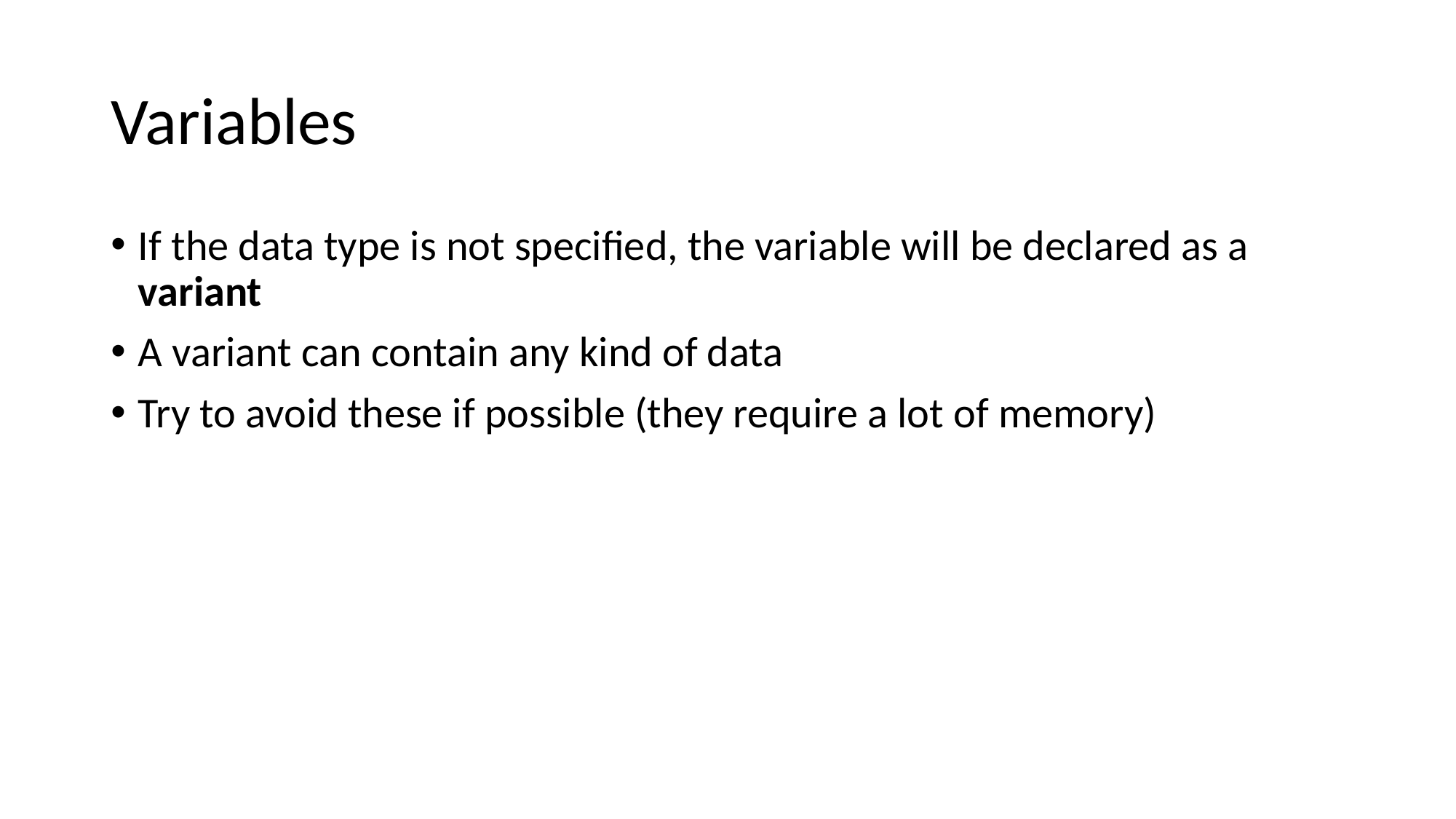

# Variables
If the data type is not specified, the variable will be declared as a variant
A variant can contain any kind of data
Try to avoid these if possible (they require a lot of memory)